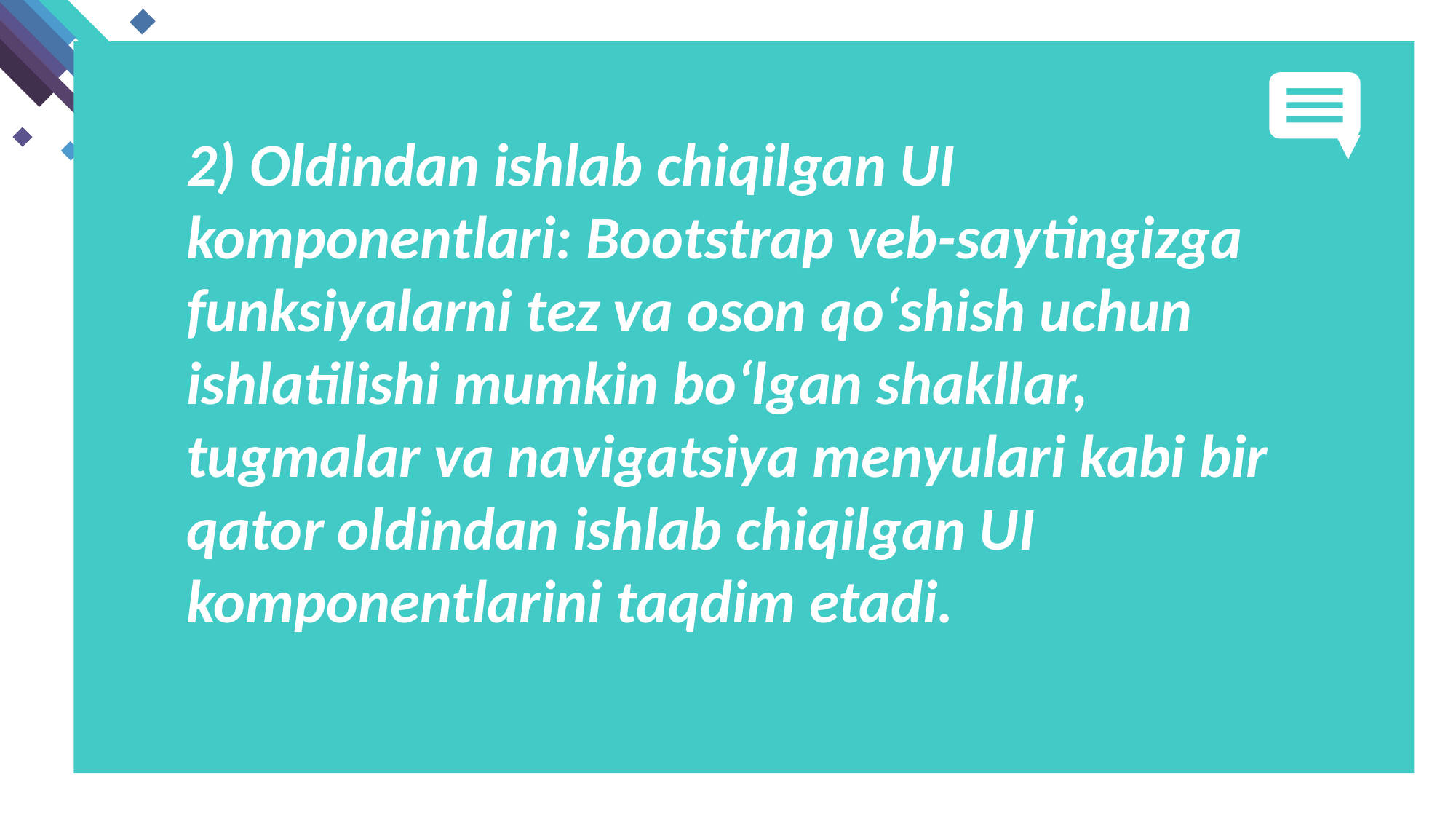

2) Oldindan ishlab chiqilgan UI komponentlari: Bootstrap veb-saytingizga funksiyalarni tez va oson qo‘shish uchun ishlatilishi mumkin bo‘lgan shakllar, tugmalar va navigatsiya menyulari kabi bir qator oldindan ishlab chiqilgan UI komponentlarini taqdim etadi.